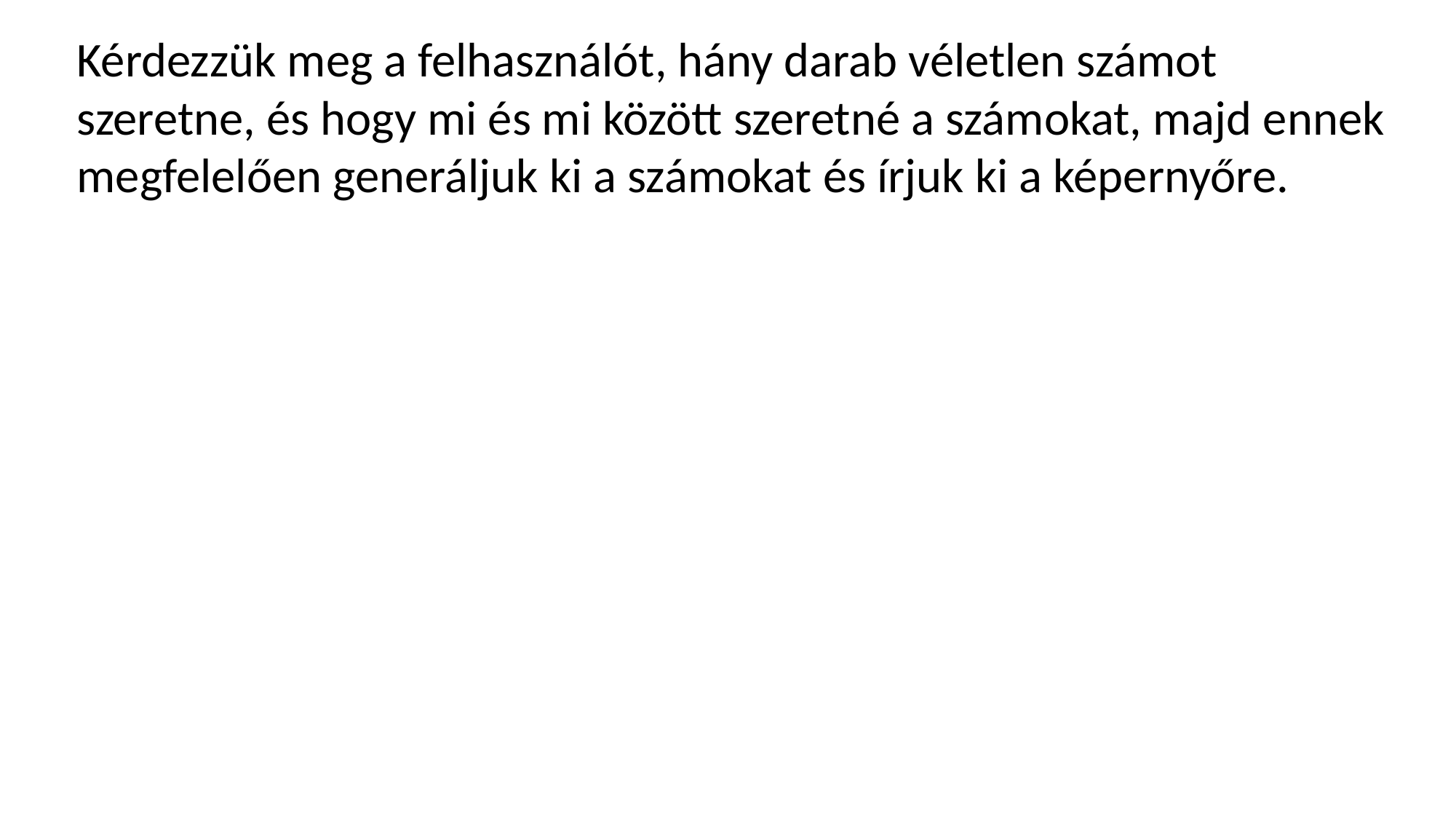

Kérdezzük meg a felhasználót, hány darab véletlen számot szeretne, és hogy mi és mi között szeretné a számokat, majd ennek megfelelően generáljuk ki a számokat és írjuk ki a képernyőre.